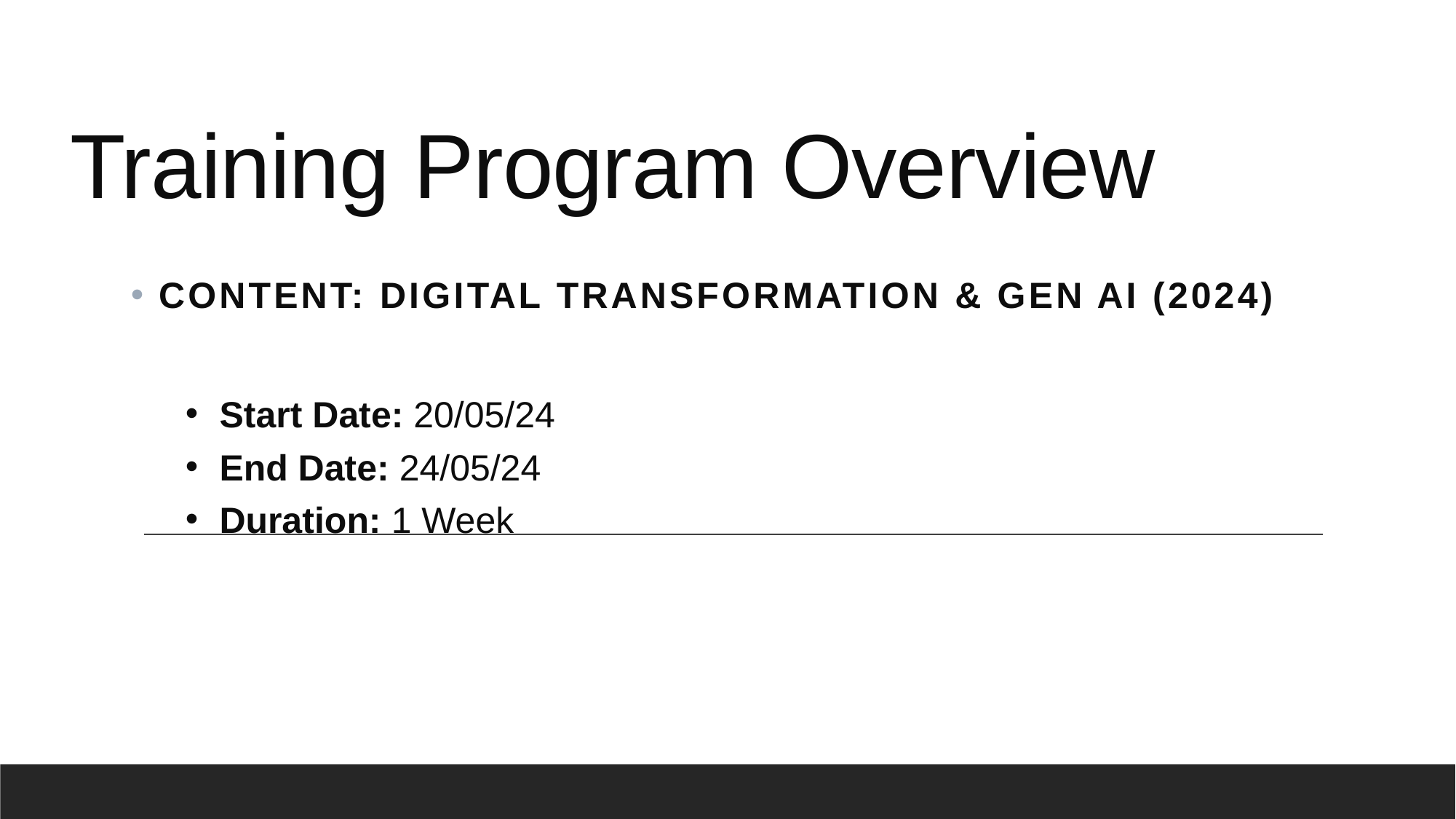

# Training Program Overview
-Content: Digital Transformation & Gen AI (2024)

Start Date: 20/05/24
End Date: 24/05/24
Duration: 1 Week